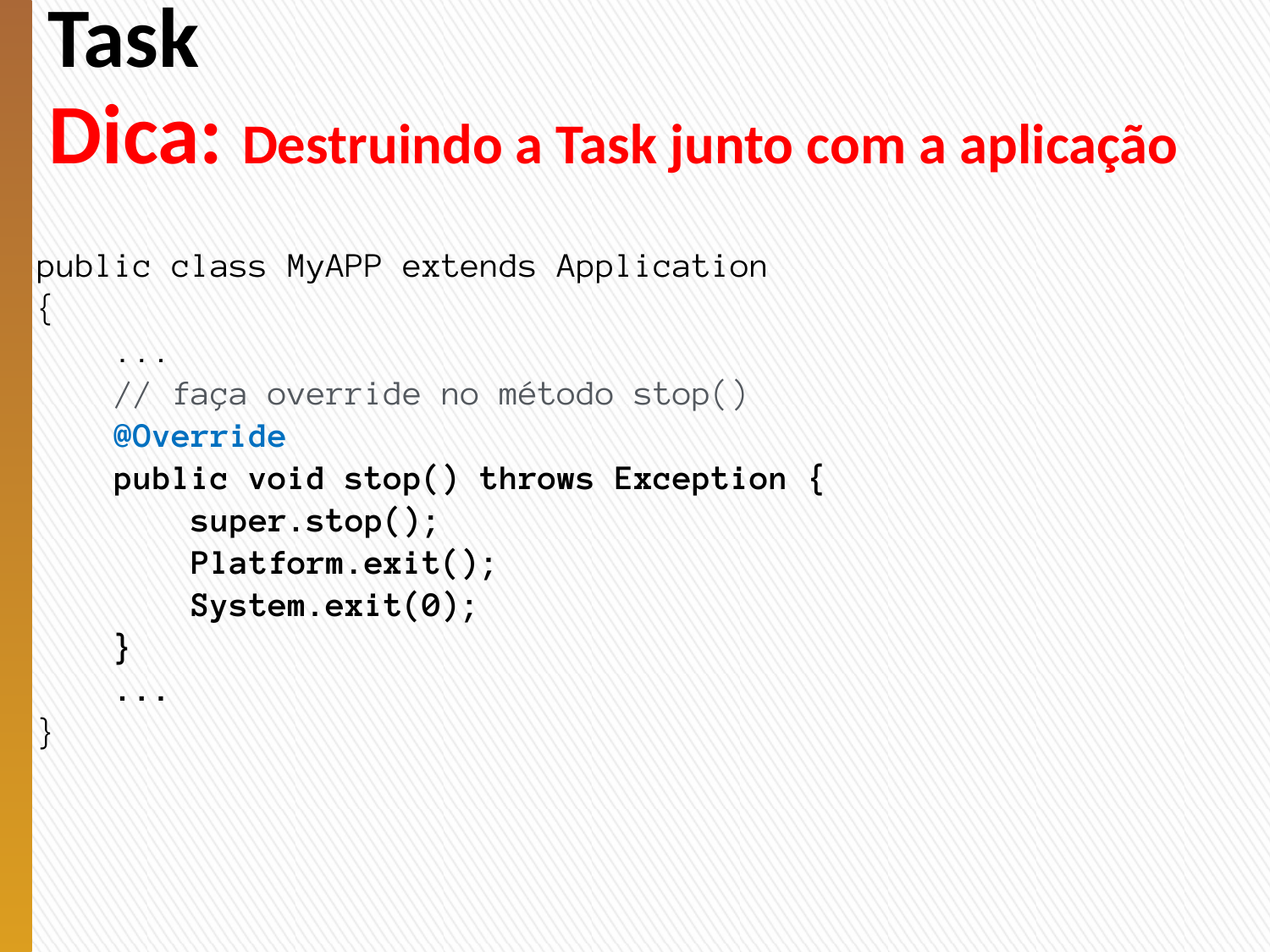

# Task
Dica: Destruindo a Task junto com a aplicação
public class MyAPP extends Application
{
    ...
    // faça override no método stop()
    @Override
    public void stop() throws Exception {
        super.stop();
        Platform.exit();
        System.exit(0);
    }
    ...
}